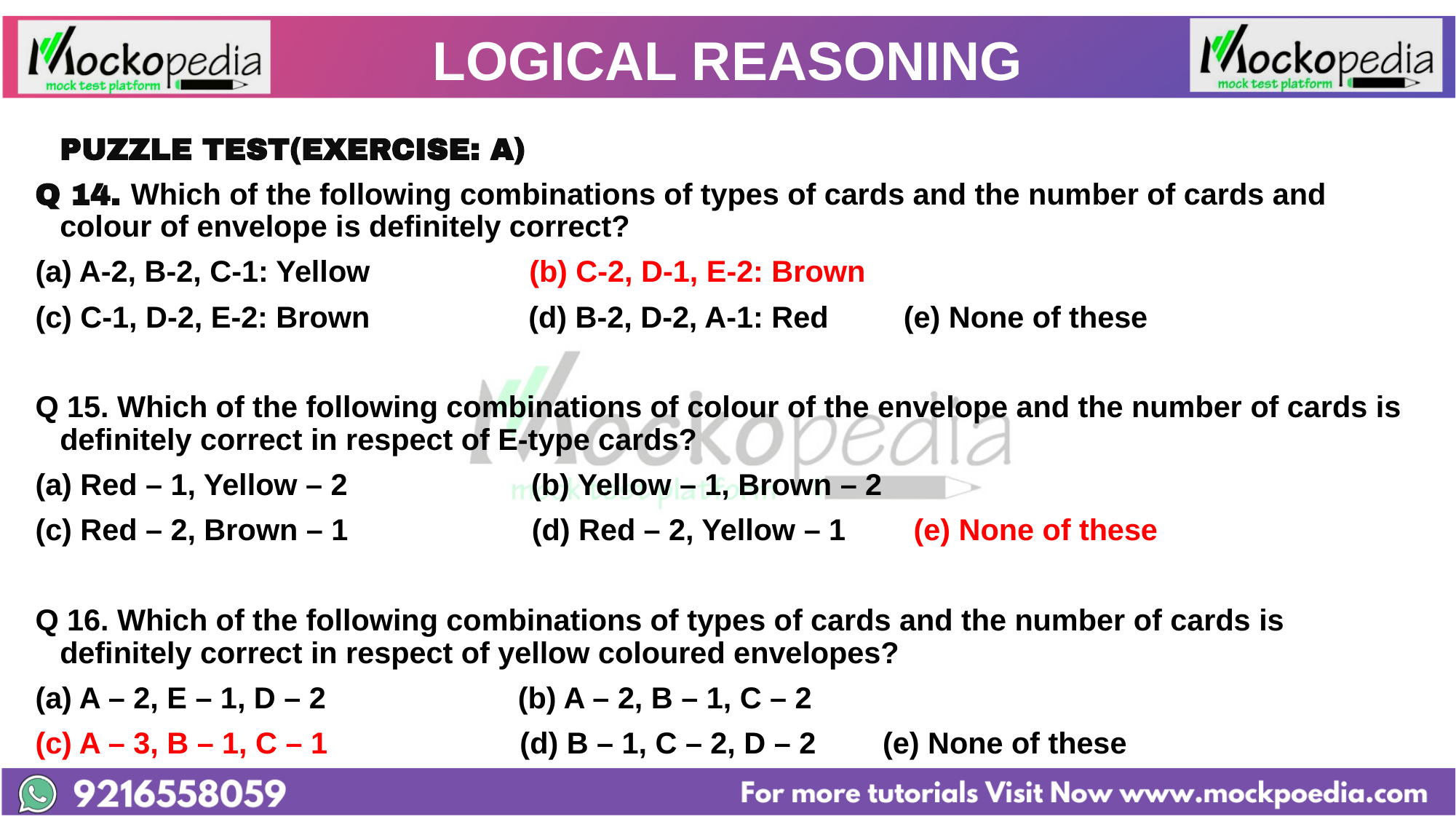

# LOGICAL REASONING
			PUZZLE TEST(EXERCISE: A)
Q 14. Which of the following combinations of types of cards and the number of cards and colour of envelope is definitely correct?
(a) A-2, B-2, C-1: Yellow                   (b) C-2, D-1, E-2: Brown
(c) C-1, D-2, E-2: Brown                   (d) B-2, D-2, A-1: Red         (e) None of these

Q 15. Which of the following combinations of colour of the envelope and the number of cards is definitely correct in respect of E-type cards?
(a) Red – 1, Yellow – 2                      (b) Yellow – 1, Brown – 2
(c) Red – 2, Brown – 1                      (d) Red – 2, Yellow – 1        (e) None of these

Q 16. Which of the following combinations of types of cards and the number of cards is definitely correct in respect of yellow coloured envelopes?
(a) A – 2, E – 1, D – 2                       (b) A – 2, B – 1, C – 2
(c) A – 3, B – 1, C – 1                       (d) B – 1, C – 2, D – 2        (e) None of these